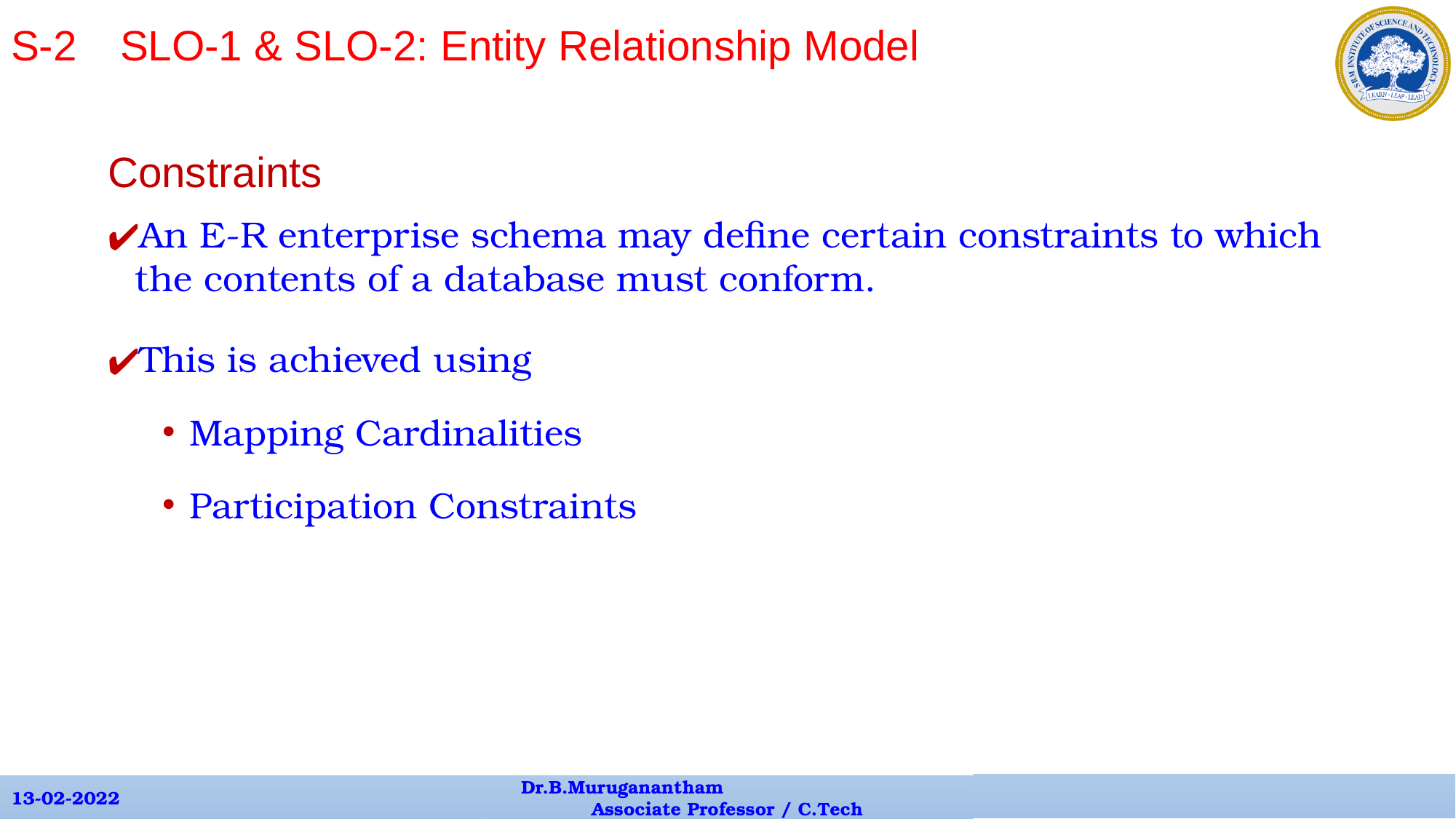

S-2 	SLO-1 & SLO-2: Entity Relationship Model

Constraints
An E-R enterprise schema may define certain constraints to which the contents of a database must conform.
This is achieved using
Mapping Cardinalities
Participation Constraints
32
13-02-2022
Dr.B.Muruganantham                                   Associate Professor / C.Tech